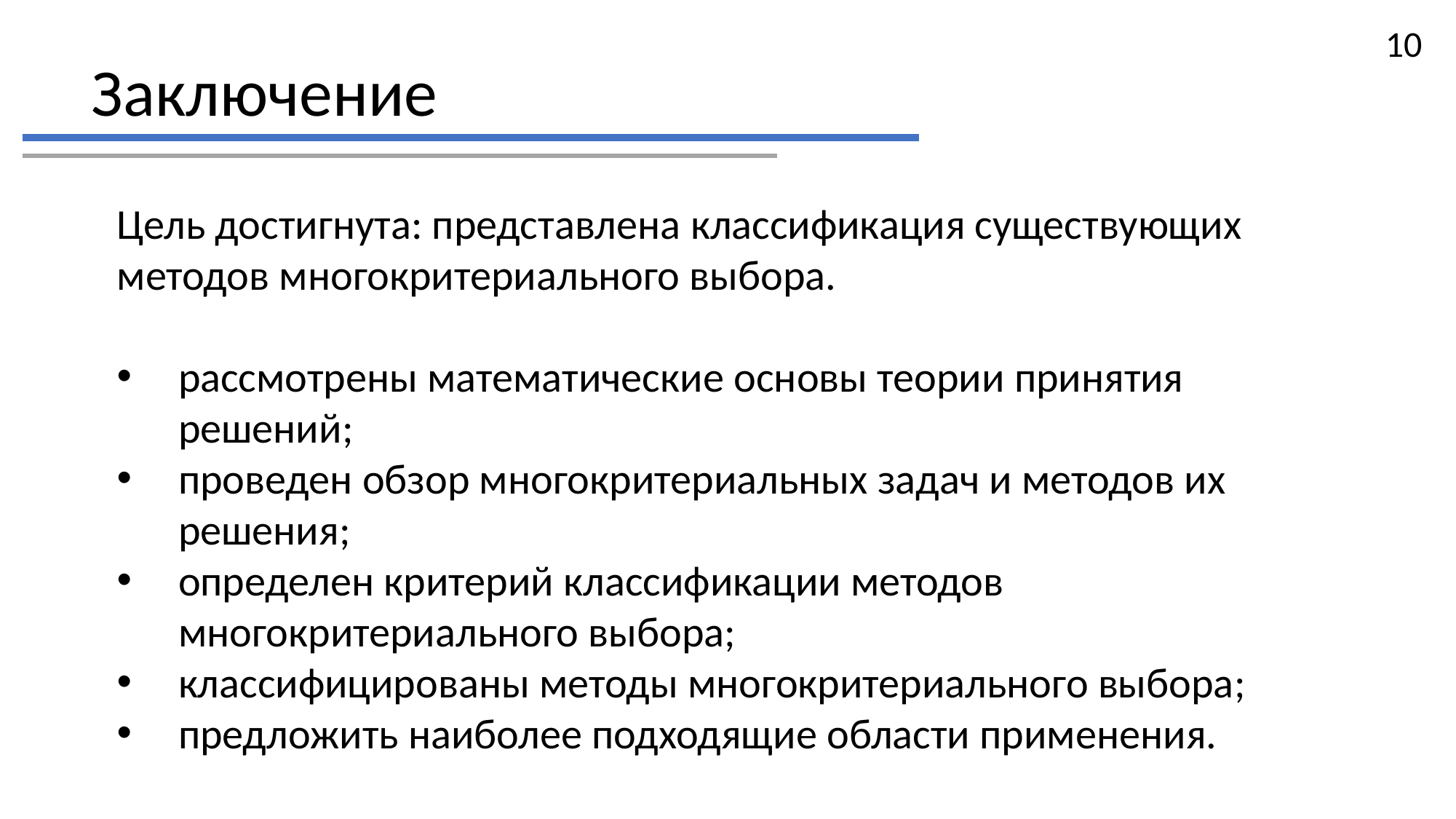

# Заключение
10
Цель достигнута: представлена классификация существующих методов многокритериального выбора.

рассмотрены математические основы теории принятия решений;
проведен обзор многокритериальных задач и методов их решения;
определен критерий классификации методов многокритериального выбора;
классифицированы методы многокритериального выбора;
предложить наиболее подходящие области применения.